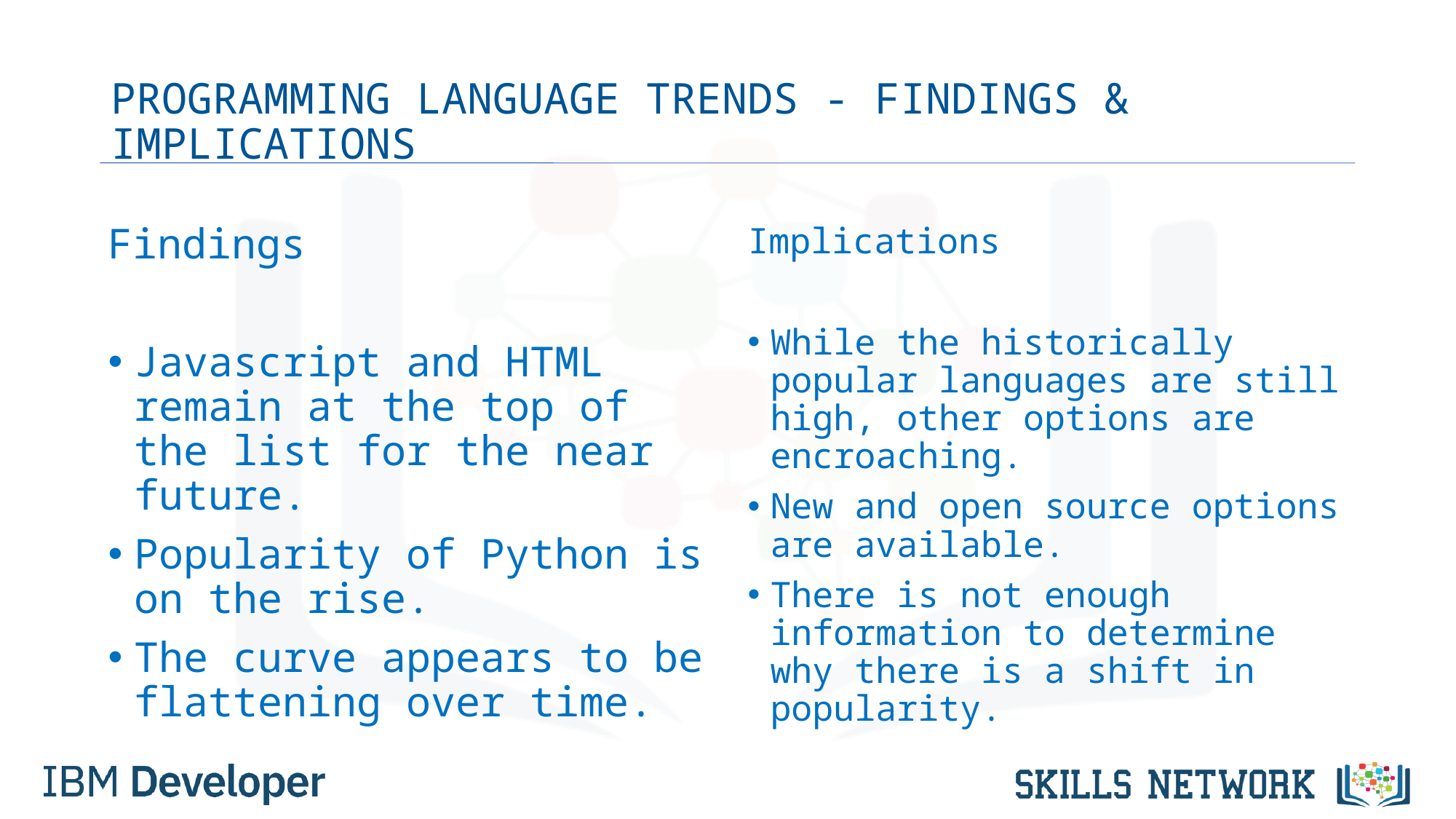

# PROGRAMMING LANGUAGE TRENDS - FINDINGS & IMPLICATIONS
Findings

Javascript and HTML remain at the top of the list for the near future.
Popularity of Python is on the rise.
The curve appears to be flattening over time.
Implications

While the historically popular languages are still high, other options are encroaching.
New and open source options are available.
There is not enough information to determine why there is a shift in popularity.